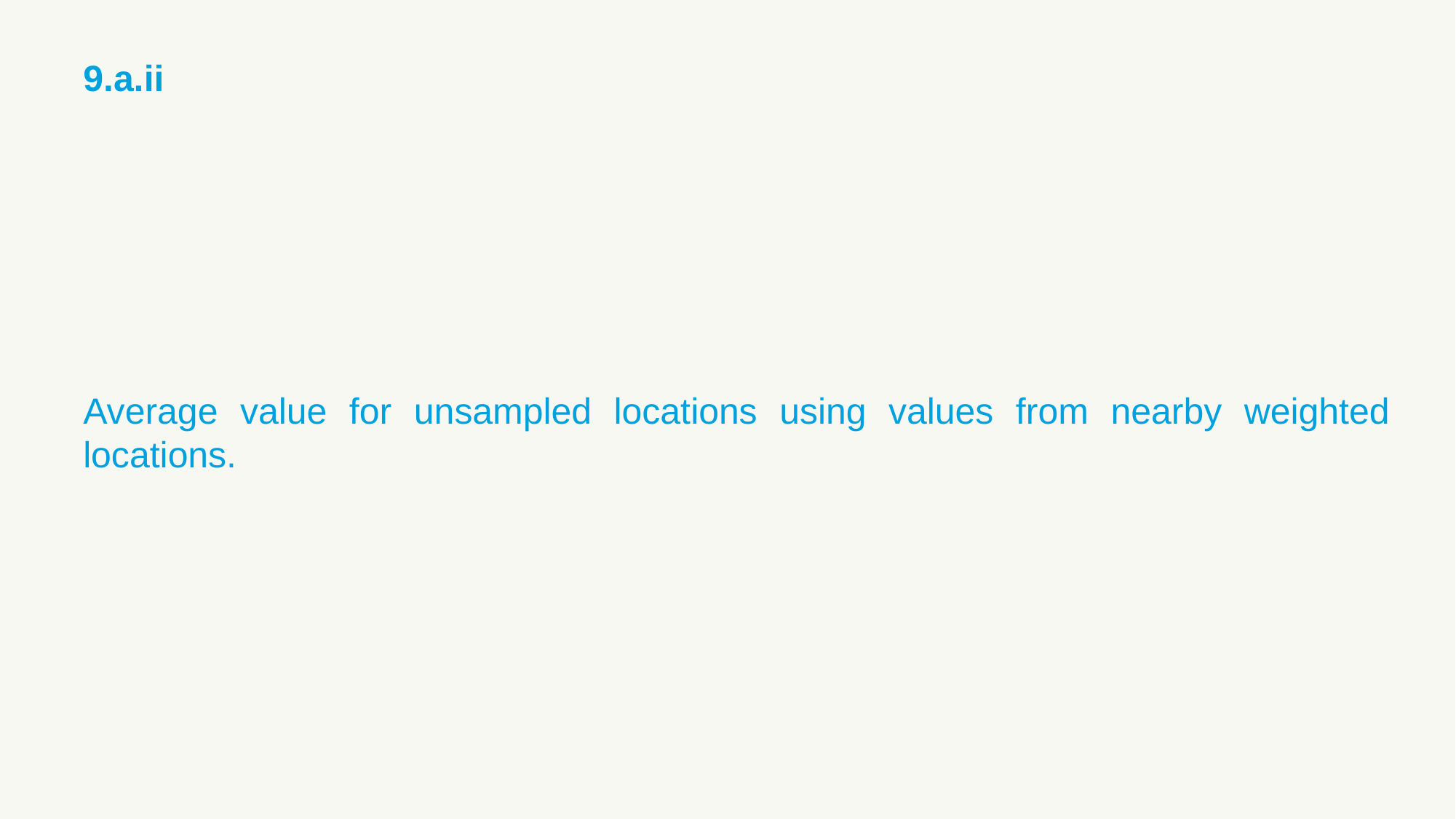

9.a.ii
Average value for unsampled locations using values from nearby weighted locations.